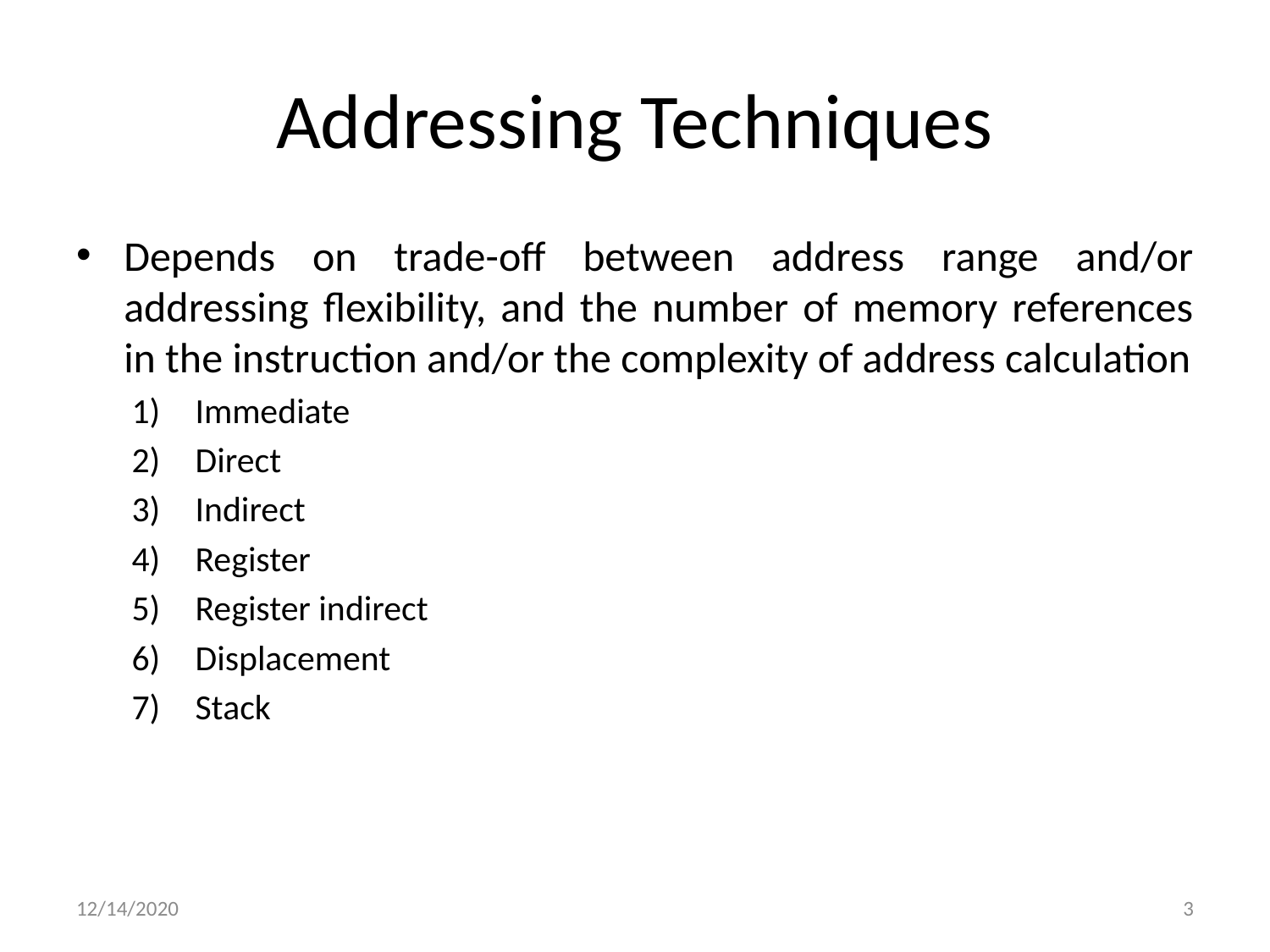

# Addressing Techniques
Depends on trade-off between address range and/or addressing flexibility, and the number of memory references in the instruction and/or the complexity of address calculation
Immediate
Direct
Indirect
Register
Register indirect
Displacement
Stack
12/14/2020
3